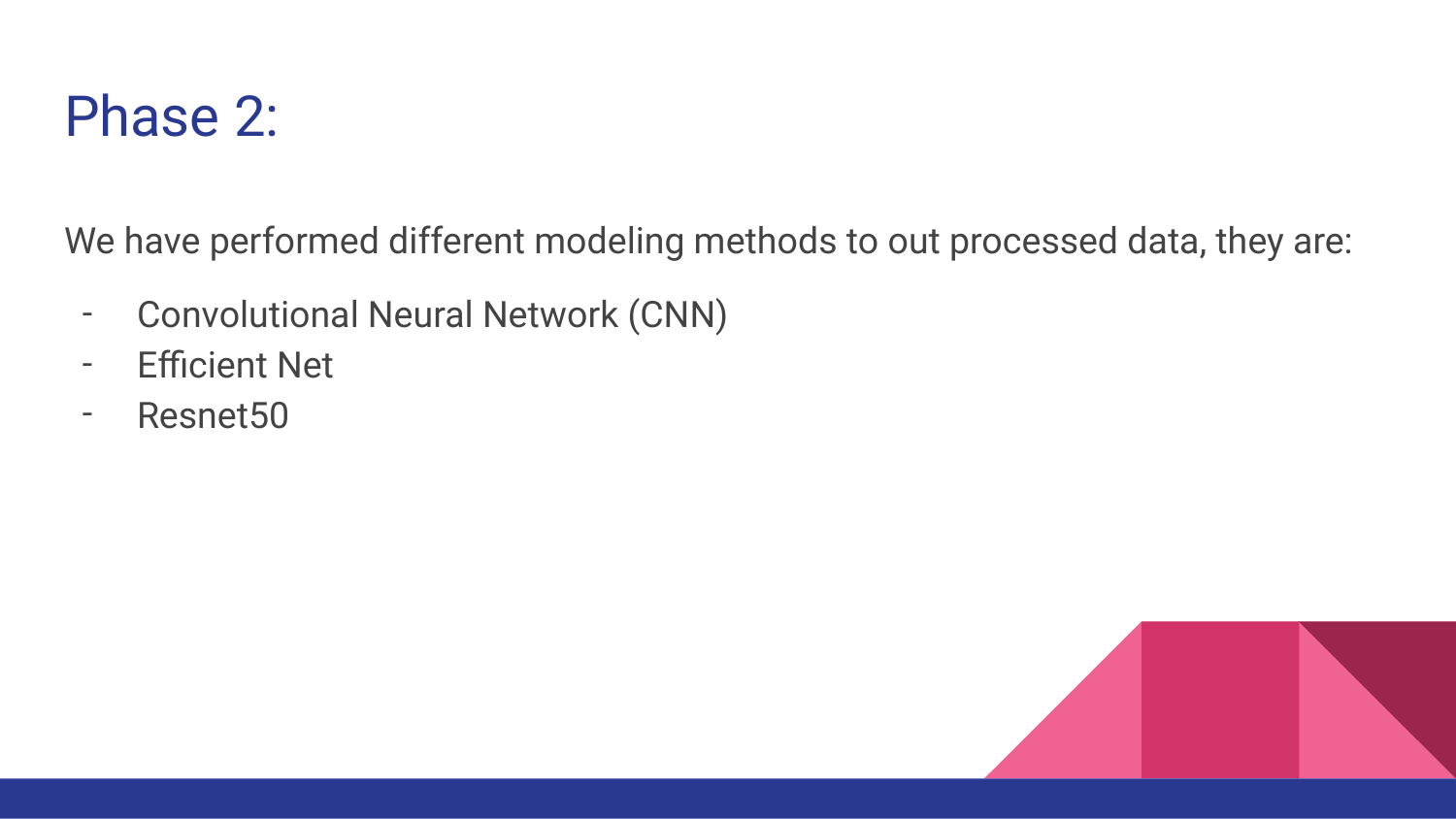

# Phase 2:
We have performed different modeling methods to out processed data, they are:
Convolutional Neural Network (CNN)
Efficient Net
Resnet50